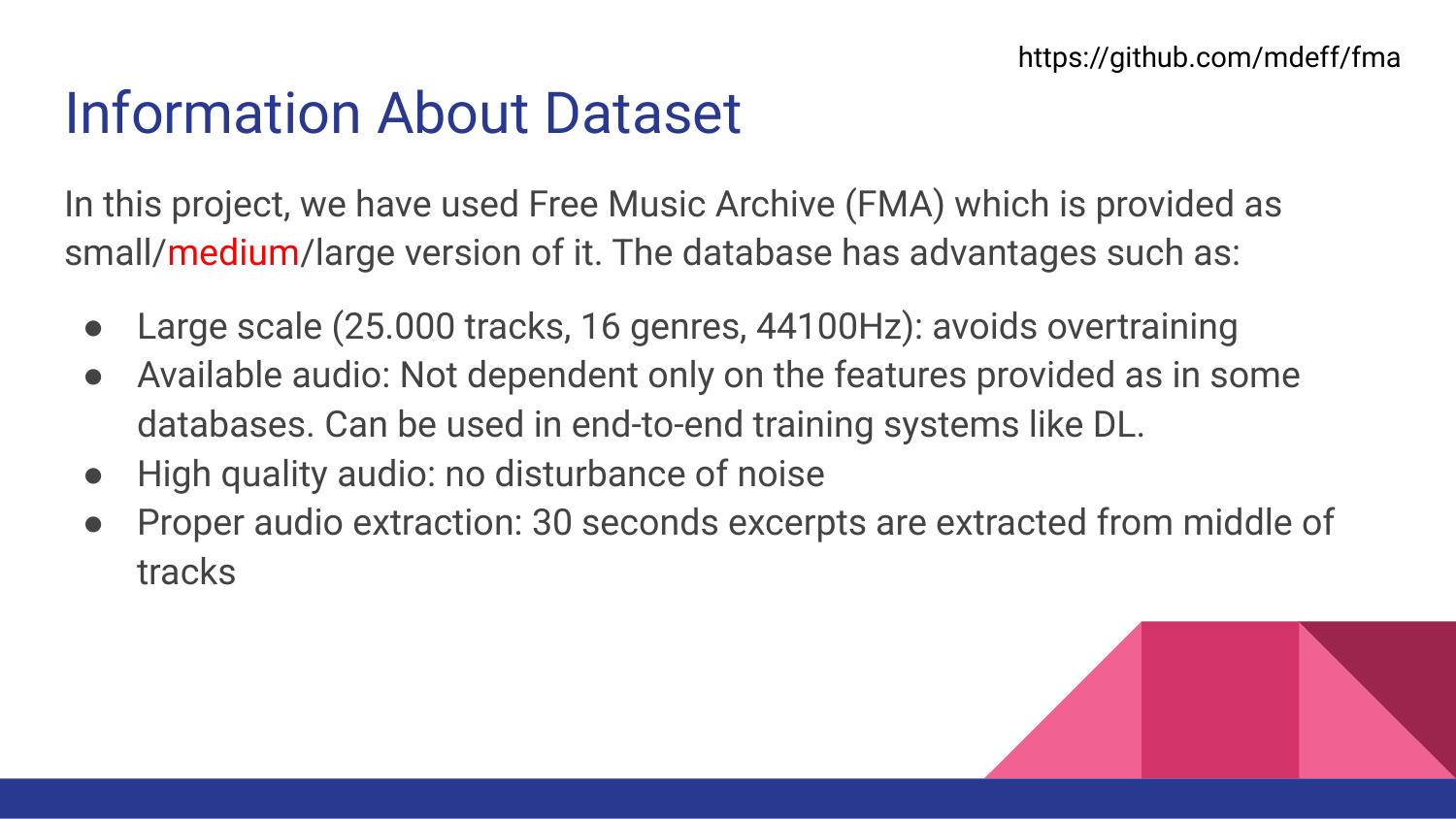

https://github.com/mdeff/fma
# Information About Dataset
In this project, we have used Free Music Archive (FMA) which is provided as small/medium/large version of it. The database has advantages such as:
Large scale (25.000 tracks, 16 genres, 44100Hz): avoids overtraining
Available audio: Not dependent only on the features provided as in some databases. Can be used in end-to-end training systems like DL.
High quality audio: no disturbance of noise
Proper audio extraction: 30 seconds excerpts are extracted from middle of tracks